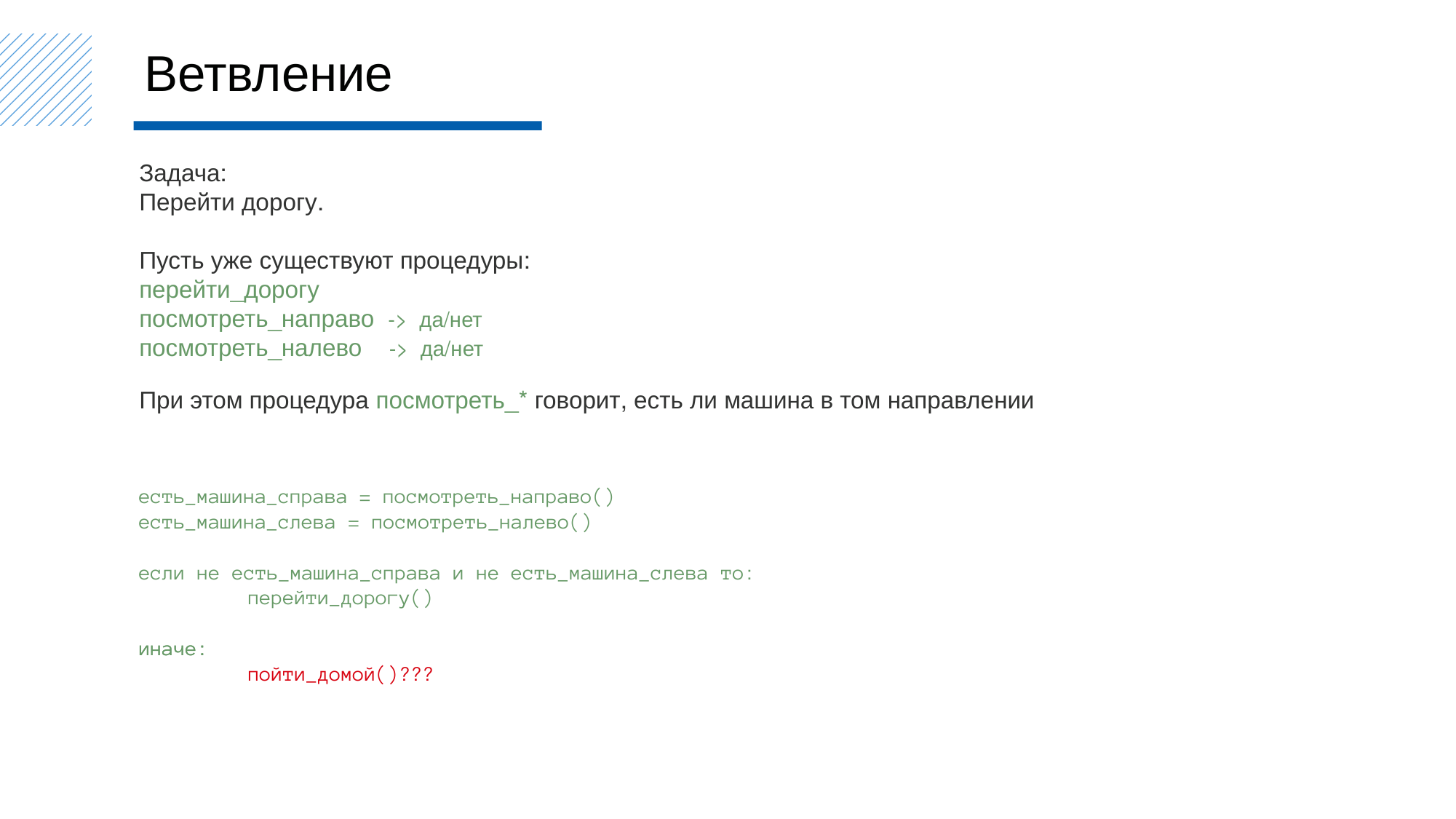

Ветвление
Задача:
Перейти дорогу.

Пусть уже существуют процедуры:
перейти_дорогу
посмотреть_направо  ->  да/нет
посмотреть_налево    ->  да/нет
При этом процедура посмотреть_* говорит, есть ли машина в том направлении

иначе:
	пойти_домой()???

иначе:
есть_машина_справа = посмотреть_направо()
есть_машина_слева = посмотреть_налево()

если не есть_машина_справа и не есть_машина_слева то:
	перейти_дорогу()